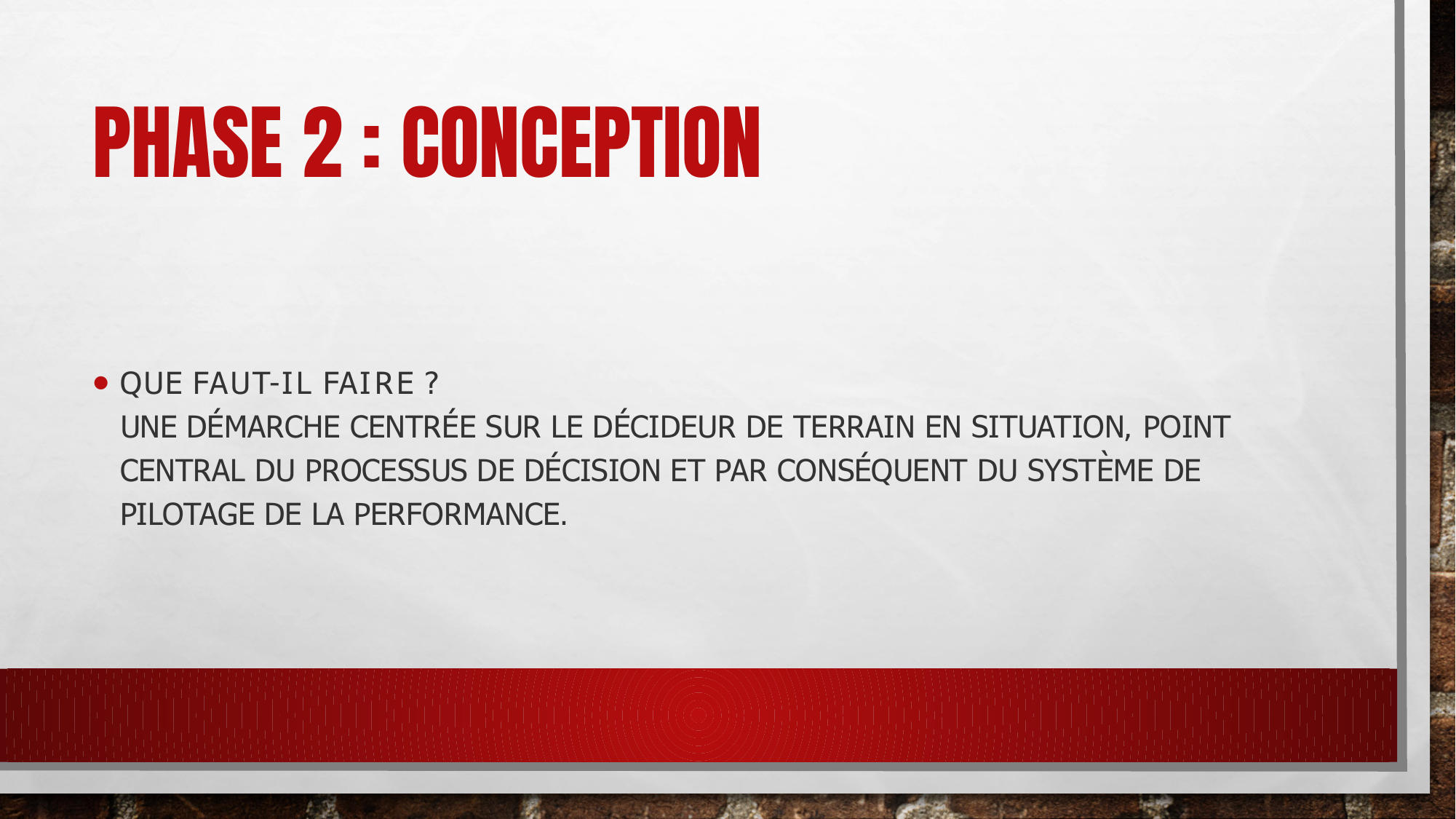

# Phase 2 : Conception
Que faut-il faire ?
Une démarche centrée sur le décideur de terrain en situation, point central du processus de décision et par conséquent du système de pilotage de la performance.